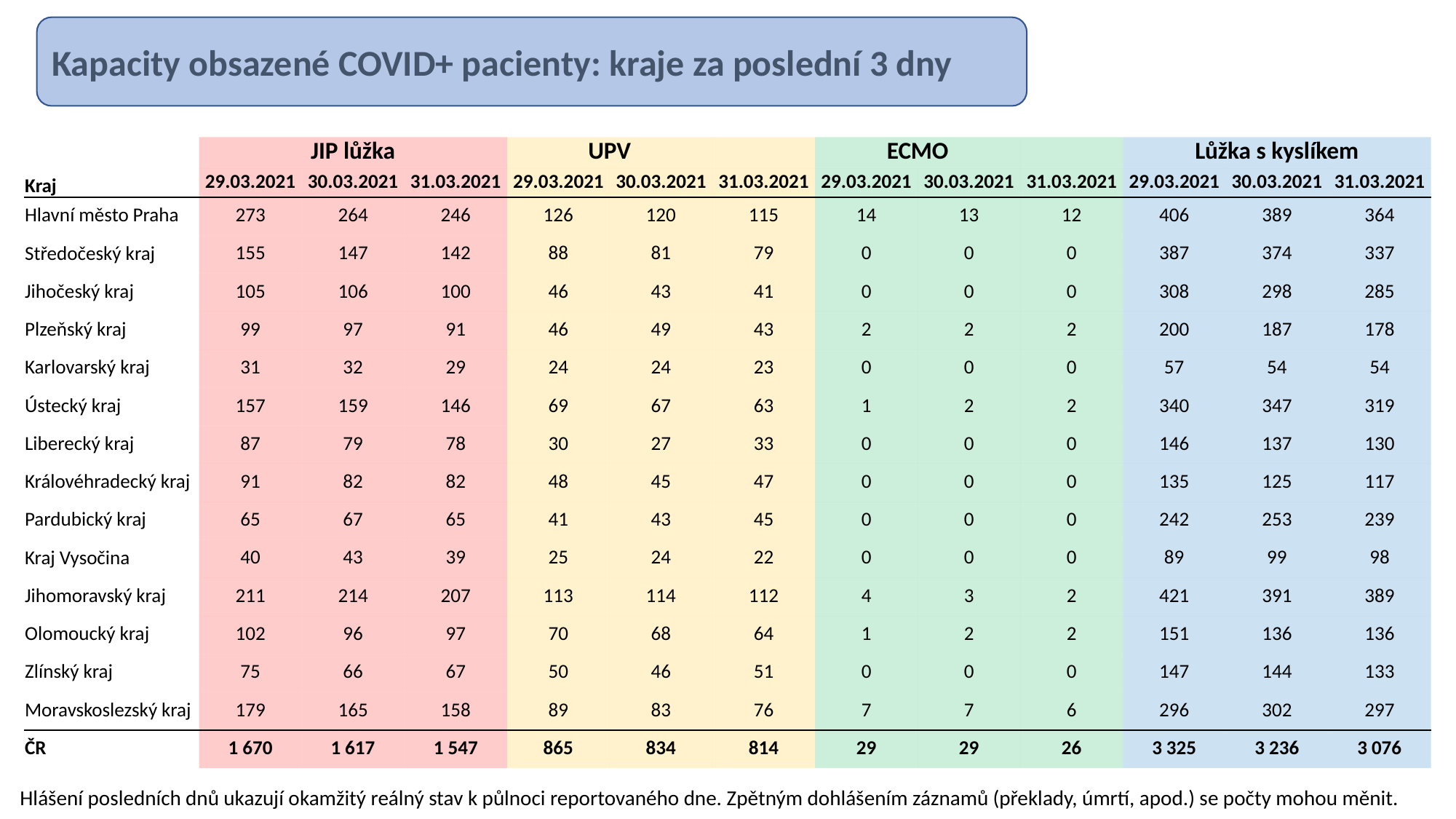

Kapacity obsazené COVID+ pacienty: kraje za poslední 3 dny
|  | JIP lůžka |  |  | UPV |  |  | ECMO |  |  | Lůžka s kyslíkem |  |  |
| --- | --- | --- | --- | --- | --- | --- | --- | --- | --- | --- | --- | --- |
| Kraj | 29.03.2021 | 30.03.2021 | 31.03.2021 | 29.03.2021 | 30.03.2021 | 31.03.2021 | 29.03.2021 | 30.03.2021 | 31.03.2021 | 29.03.2021 | 30.03.2021 | 31.03.2021 |
| Hlavní město Praha | 273 | 264 | 246 | 126 | 120 | 115 | 14 | 13 | 12 | 406 | 389 | 364 |
| Středočeský kraj | 155 | 147 | 142 | 88 | 81 | 79 | 0 | 0 | 0 | 387 | 374 | 337 |
| Jihočeský kraj | 105 | 106 | 100 | 46 | 43 | 41 | 0 | 0 | 0 | 308 | 298 | 285 |
| Plzeňský kraj | 99 | 97 | 91 | 46 | 49 | 43 | 2 | 2 | 2 | 200 | 187 | 178 |
| Karlovarský kraj | 31 | 32 | 29 | 24 | 24 | 23 | 0 | 0 | 0 | 57 | 54 | 54 |
| Ústecký kraj | 157 | 159 | 146 | 69 | 67 | 63 | 1 | 2 | 2 | 340 | 347 | 319 |
| Liberecký kraj | 87 | 79 | 78 | 30 | 27 | 33 | 0 | 0 | 0 | 146 | 137 | 130 |
| Královéhradecký kraj | 91 | 82 | 82 | 48 | 45 | 47 | 0 | 0 | 0 | 135 | 125 | 117 |
| Pardubický kraj | 65 | 67 | 65 | 41 | 43 | 45 | 0 | 0 | 0 | 242 | 253 | 239 |
| Kraj Vysočina | 40 | 43 | 39 | 25 | 24 | 22 | 0 | 0 | 0 | 89 | 99 | 98 |
| Jihomoravský kraj | 211 | 214 | 207 | 113 | 114 | 112 | 4 | 3 | 2 | 421 | 391 | 389 |
| Olomoucký kraj | 102 | 96 | 97 | 70 | 68 | 64 | 1 | 2 | 2 | 151 | 136 | 136 |
| Zlínský kraj | 75 | 66 | 67 | 50 | 46 | 51 | 0 | 0 | 0 | 147 | 144 | 133 |
| Moravskoslezský kraj | 179 | 165 | 158 | 89 | 83 | 76 | 7 | 7 | 6 | 296 | 302 | 297 |
| ČR | 1 670 | 1 617 | 1 547 | 865 | 834 | 814 | 29 | 29 | 26 | 3 325 | 3 236 | 3 076 |
Hlášení posledních dnů ukazují okamžitý reálný stav k půlnoci reportovaného dne. Zpětným dohlášením záznamů (překlady, úmrtí, apod.) se počty mohou měnit.